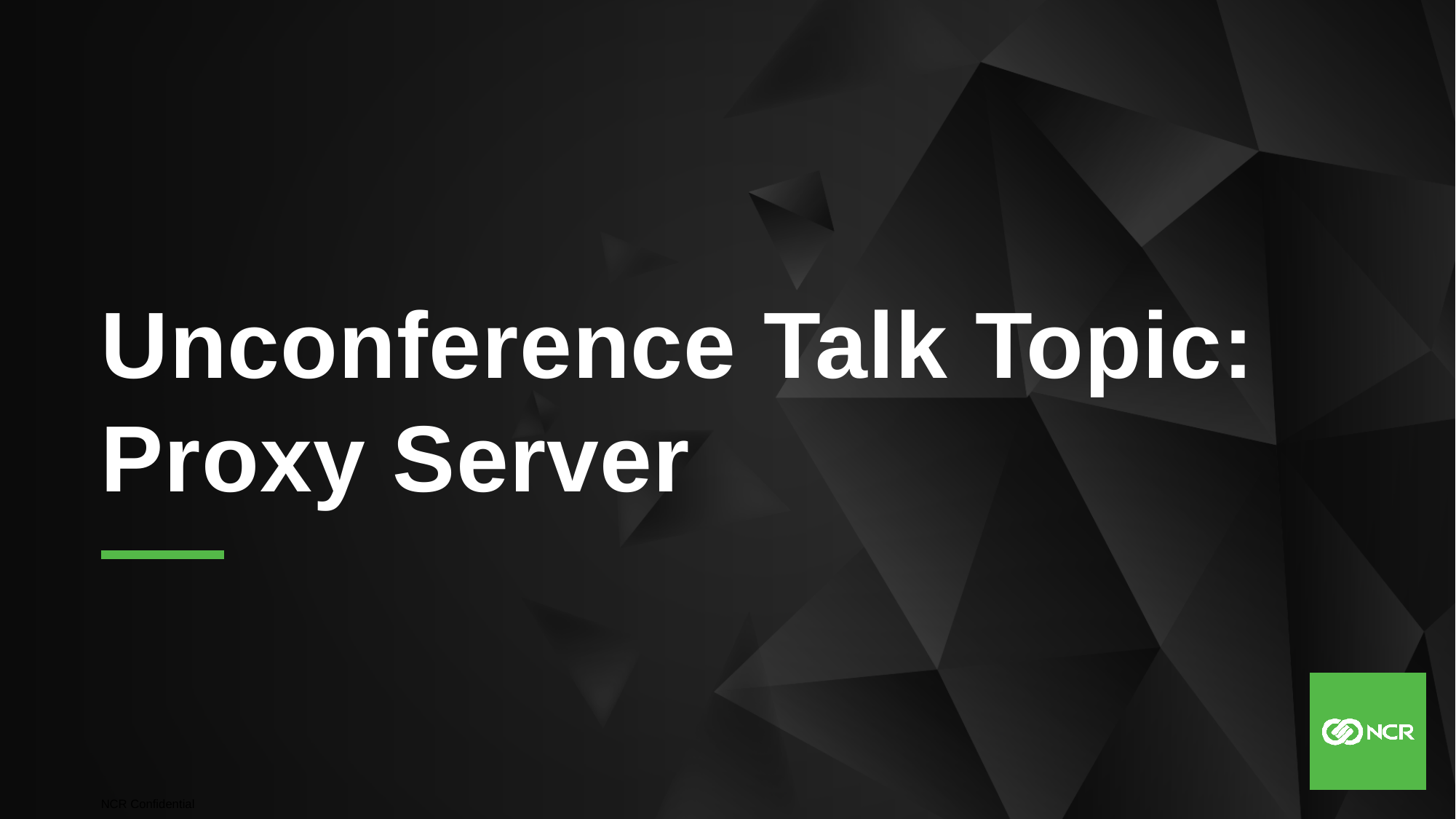

Unconference Talk Topic:
Proxy Server
NCR Confidential